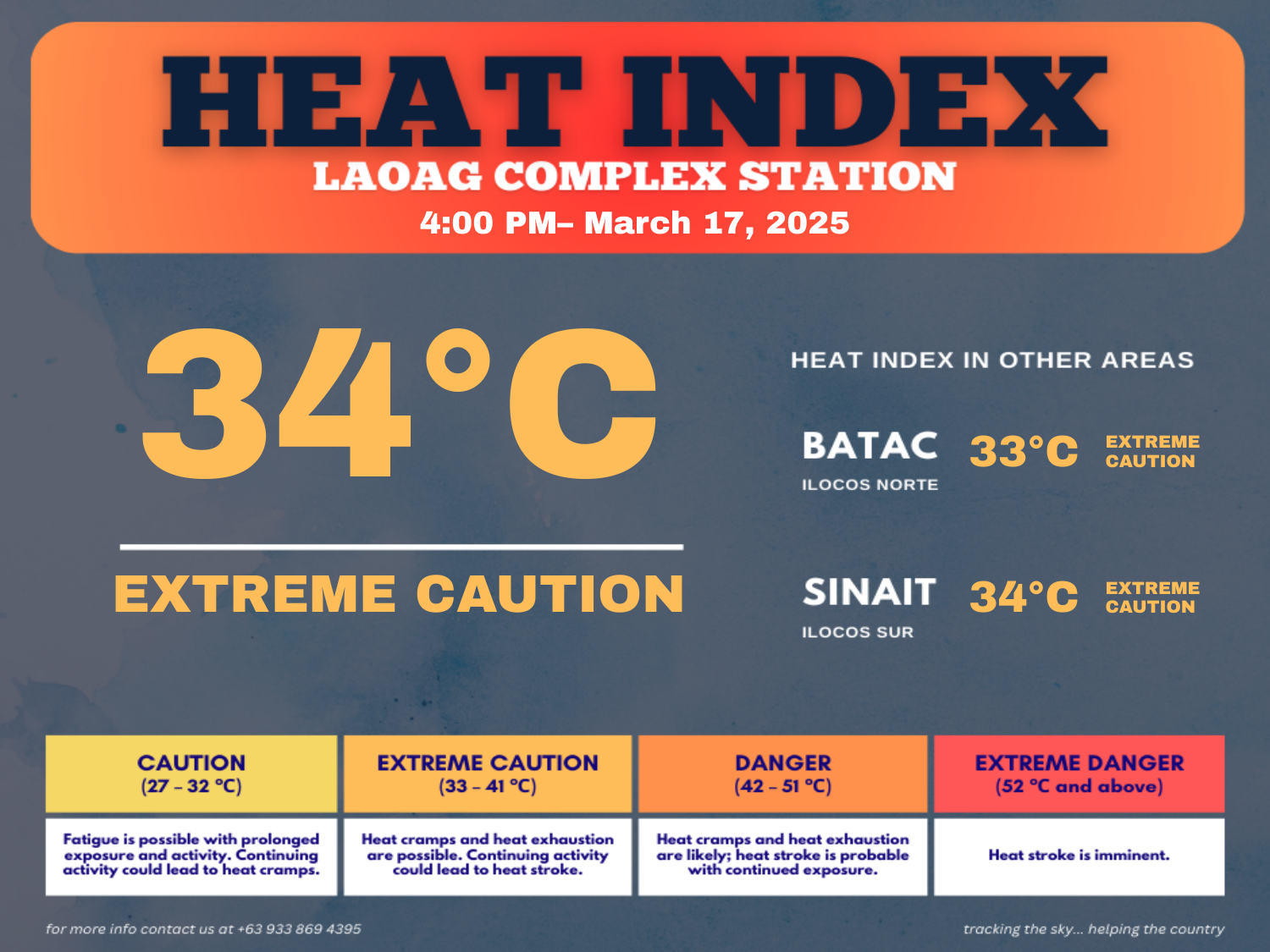

| 4:00 PM– March 17, 2025 |
| --- |
| 34°C |
| --- |
|  |
| EXTREME CAUTION |
|  |
| 33°C | EXTREME CAUTION |
| --- | --- |
|  |  |
| 34°C | EXTREME CAUTION |